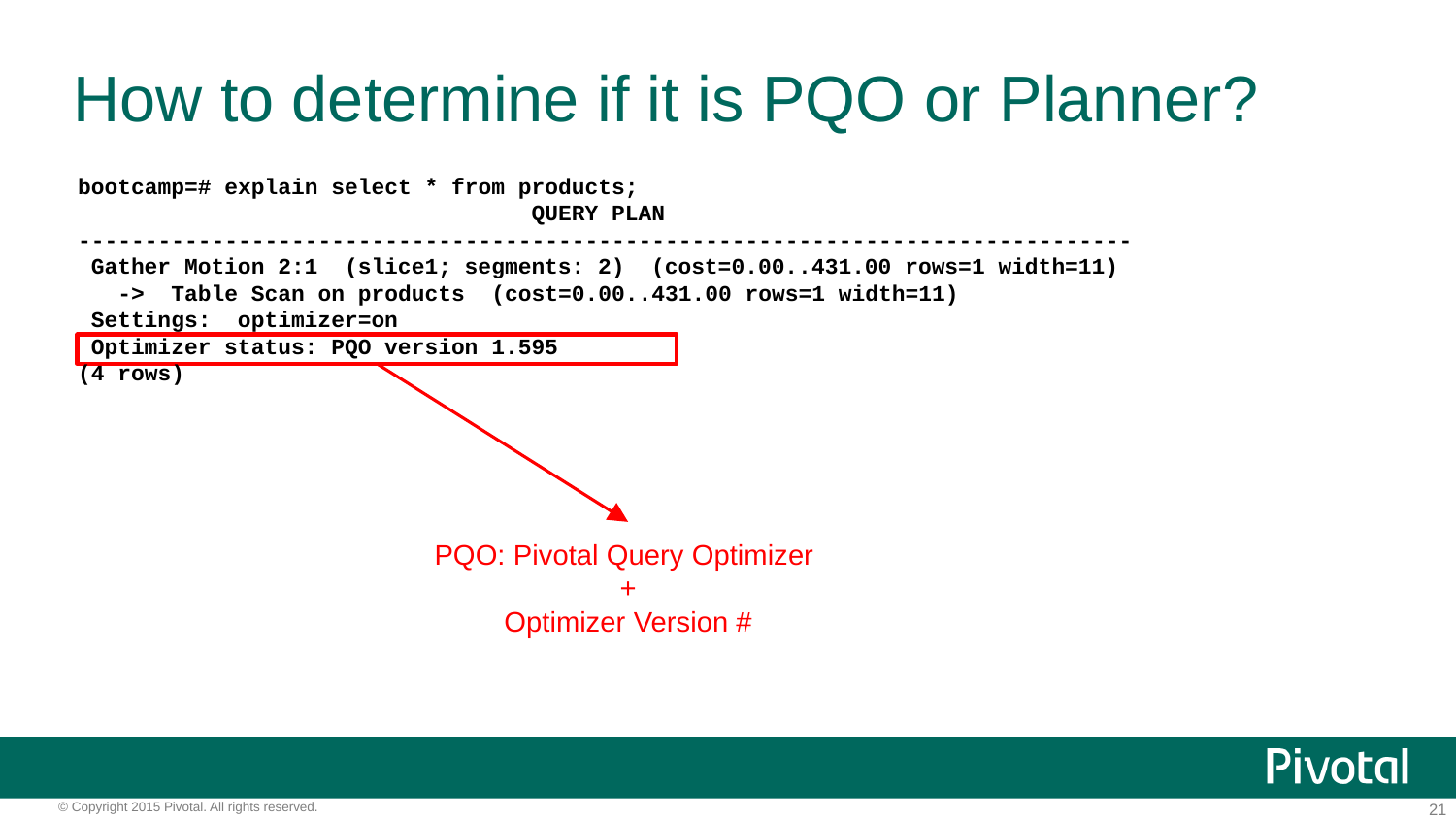

# How to determine if it is PQO or Planner?
bootcamp=# explain select * from products;
                                  QUERY PLAN
-------------------------------------------------------------------------------
 Gather Motion 2:1  (slice1; segments: 2)  (cost=0.00..431.00 rows=1 width=11)
   ->  Table Scan on products  (cost=0.00..431.00 rows=1 width=11)
 Settings:  optimizer=on
 Optimizer status: PQO version 1.595
(4 rows)

PQO: Pivotal Query Optimizer
+
Optimizer Version #